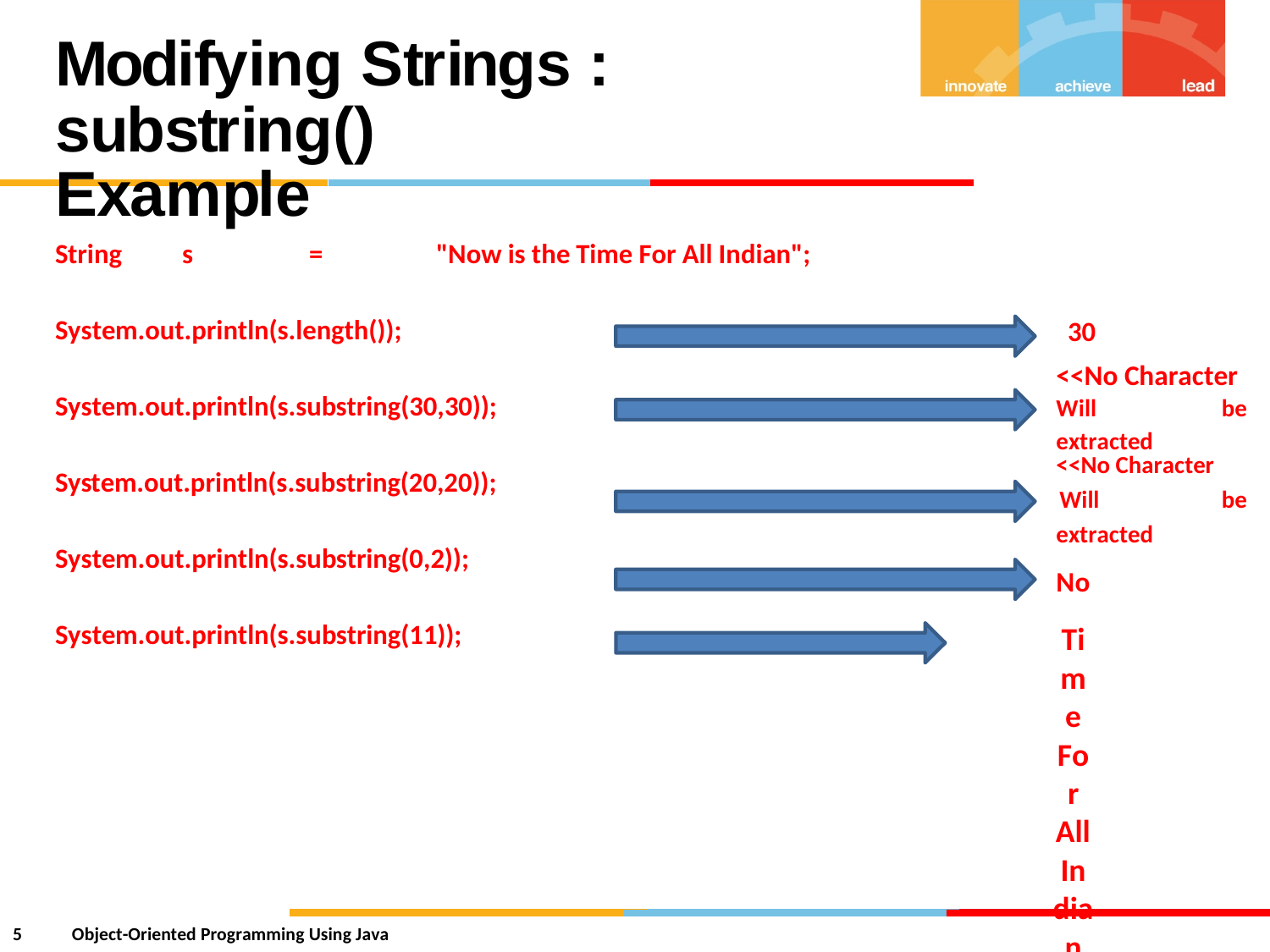

Modifying Strings : substring()
Example

String
s
=
"Now is the Time For All Indian";

System.out.println(s.length());
30
<<No Character

System.out.println(s.substring(30,30));
Will
be
extracted
<<No Character
System.out.println(s.substring(20,20));

Will
extracted
No
Time For All Indian
be
System.out.println(s.substring(0,2));

System.out.println(s.substring(11));

5
Object-Oriented Programming Using Java